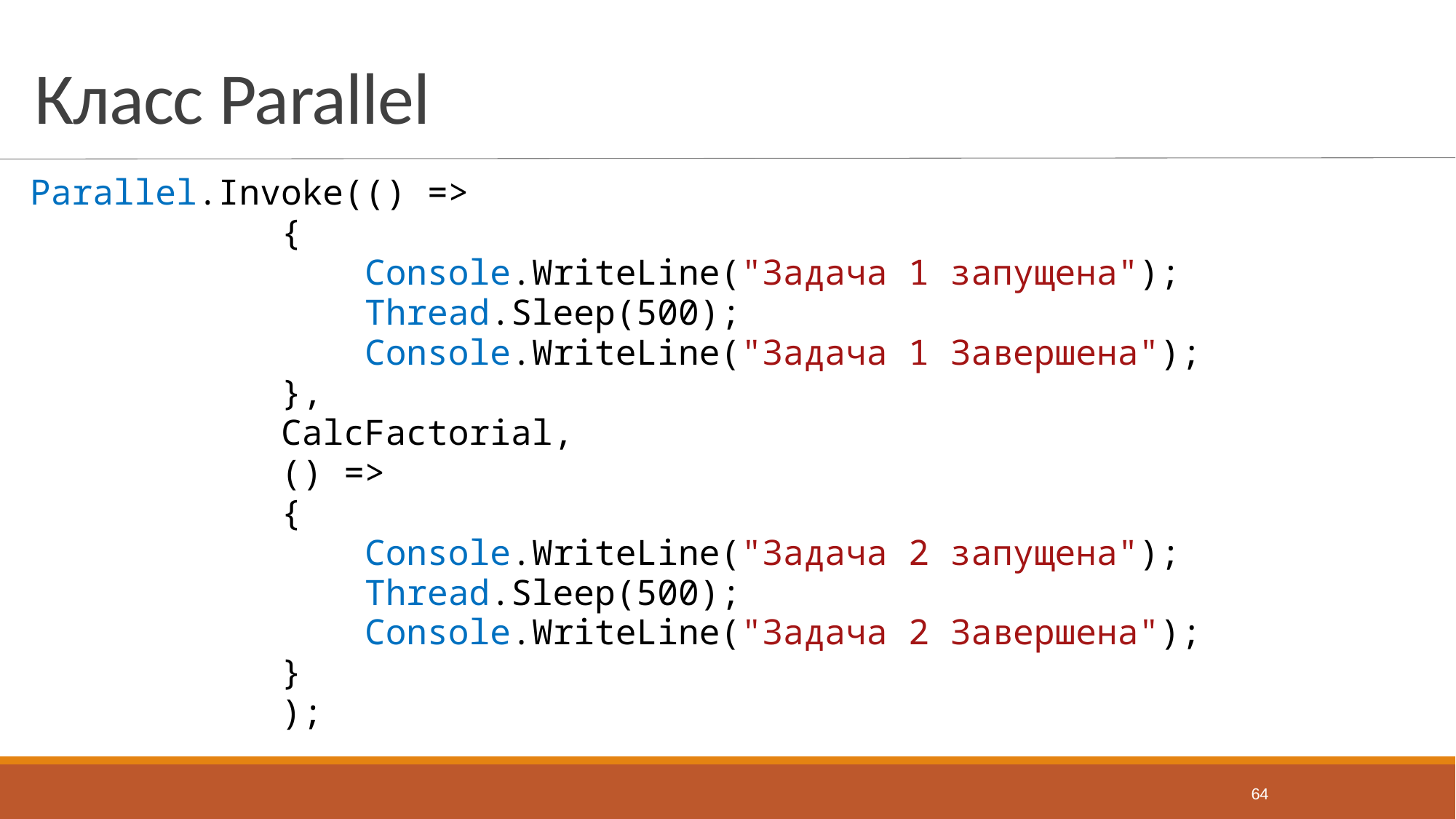

# Класс Parallel
Parallel.Invoke(() =>
            {
                Console.WriteLine("Задача 1 запущена");
                Thread.Sleep(500);
                Console.WriteLine("Задача 1 Завершена");
            },
            CalcFactorial,
            () =>
            {
                Console.WriteLine("Задача 2 запущена");
                Thread.Sleep(500);
                Console.WriteLine("Задача 2 Завершена");
            }
            );
64